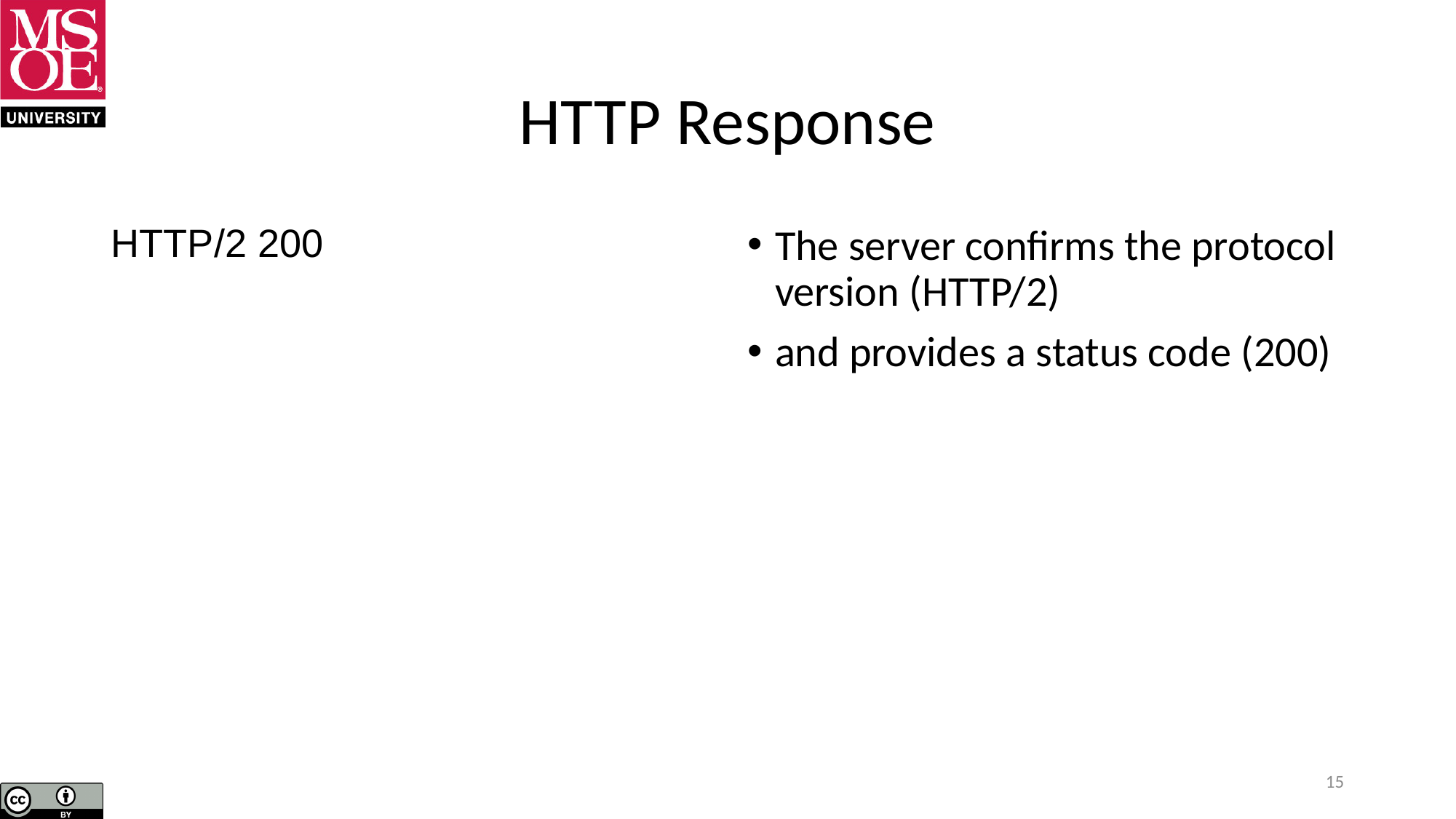

# HTTP Response
HTTP/2 200

The server confirms the protocol version (HTTP/2)
and provides a status code (200)
15